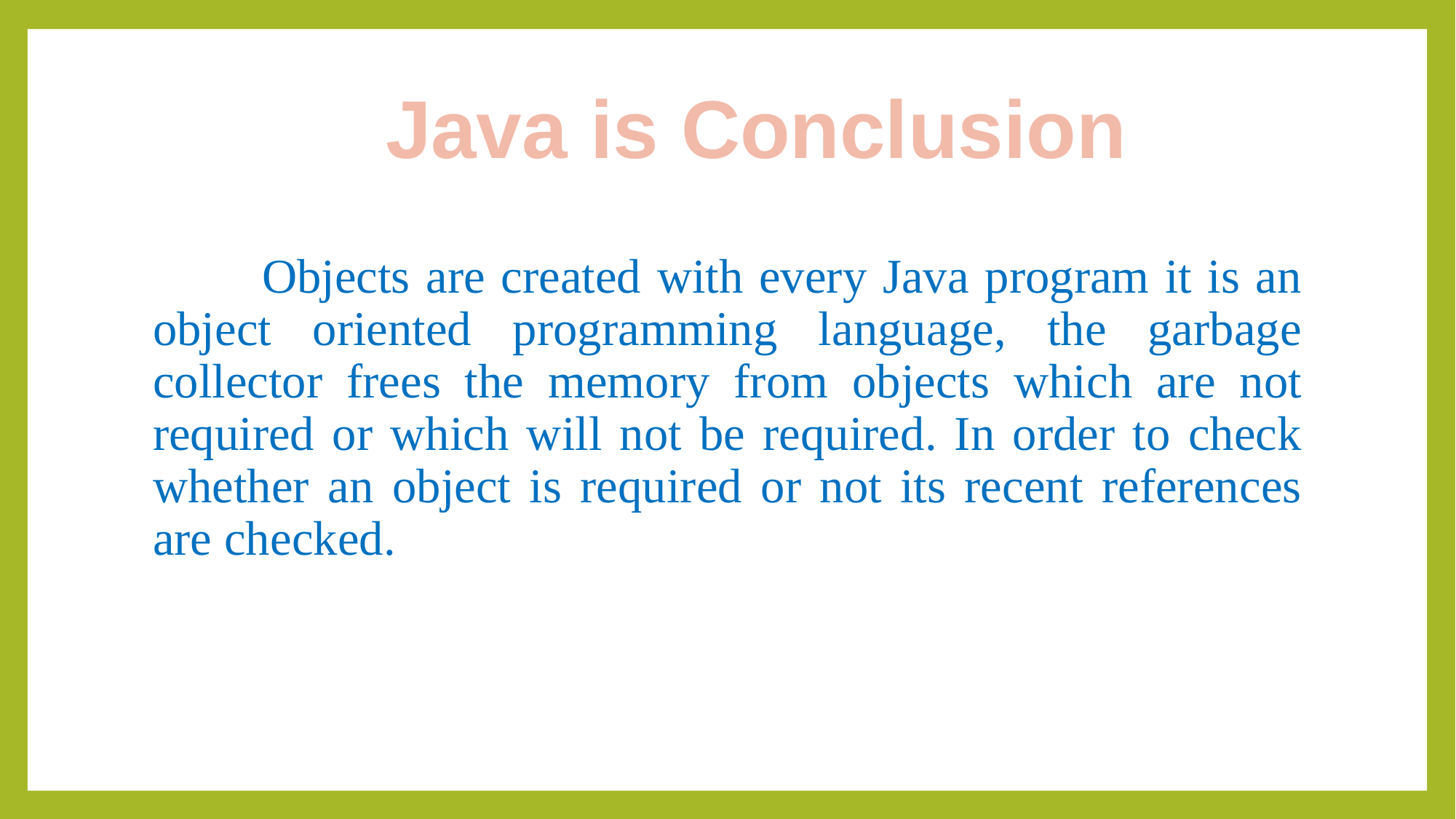

Java is Conclusion
	Objects are created with every Java program it is an object oriented programming language, the garbage collector frees the memory from objects which are not required or which will not be required. In order to check whether an object is required or not its recent references are checked.